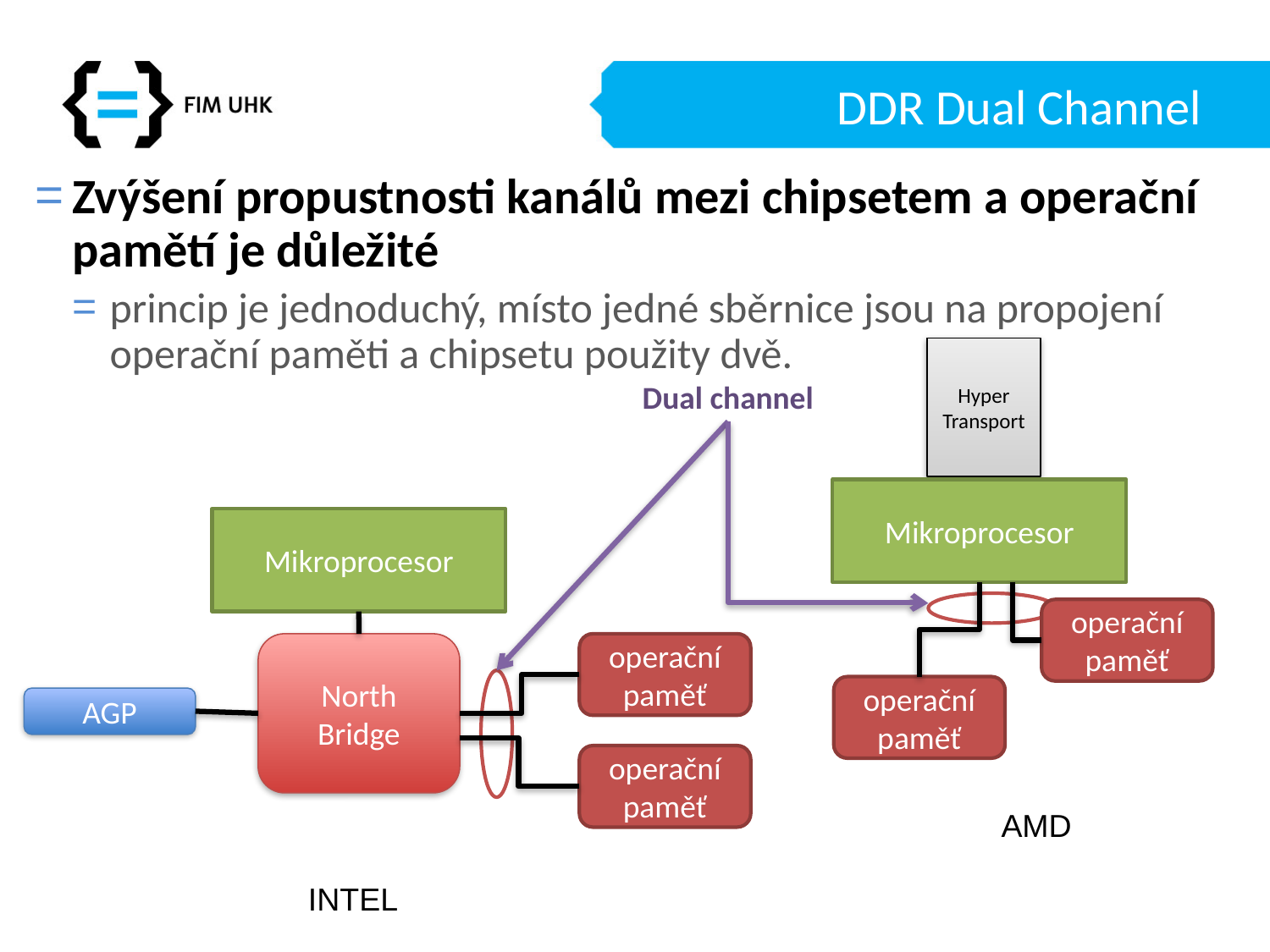

# DDR Dual Channel
Zvýšení propustnosti kanálů mezi chipsetem a operační pamětí je důležité
princip je jednoduchý, místo jedné sběrnice jsou na propojení operační paměti a chipsetu použity dvě.
Hyper
Transport
Dual channel
Mikroprocesor
Mikroprocesor

operační paměť
North
Bridge
operační paměť

operační paměť
AGP
operační paměť
AMD
INTEL